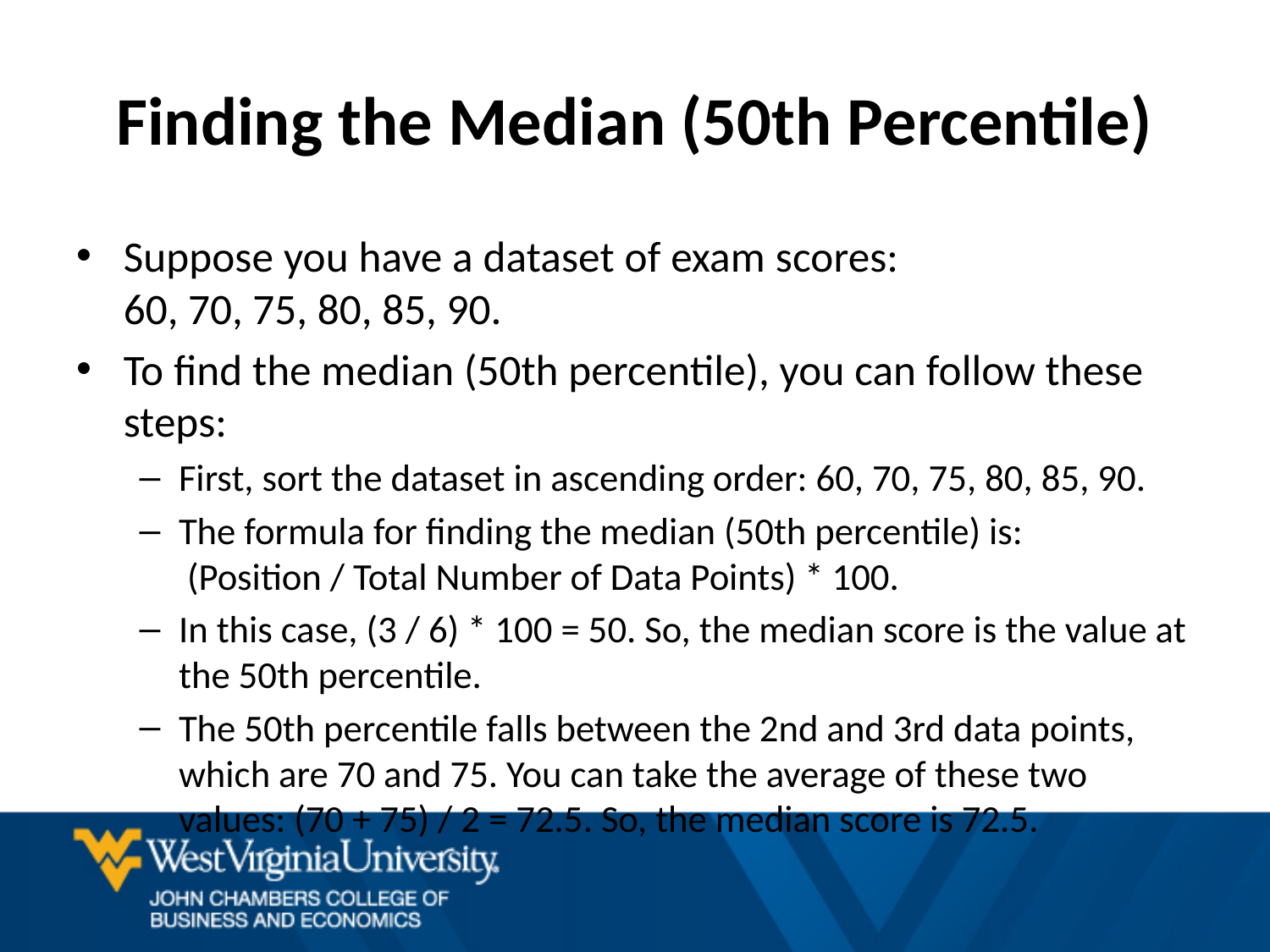

# Finding the Median (50th Percentile)
Suppose you have a dataset of exam scores:
60, 70, 75, 80, 85, 90.
To find the median (50th percentile), you can follow these steps:
First, sort the dataset in ascending order: 60, 70, 75, 80, 85, 90.
The formula for finding the median (50th percentile) is:
 (Position / Total Number of Data Points) * 100.
In this case, (3 / 6) * 100 = 50. So, the median score is the value at the 50th percentile.
The 50th percentile falls between the 2nd and 3rd data points, which are 70 and 75. You can take the average of these two values: (70 + 75) / 2 = 72.5. So, the median score is 72.5.